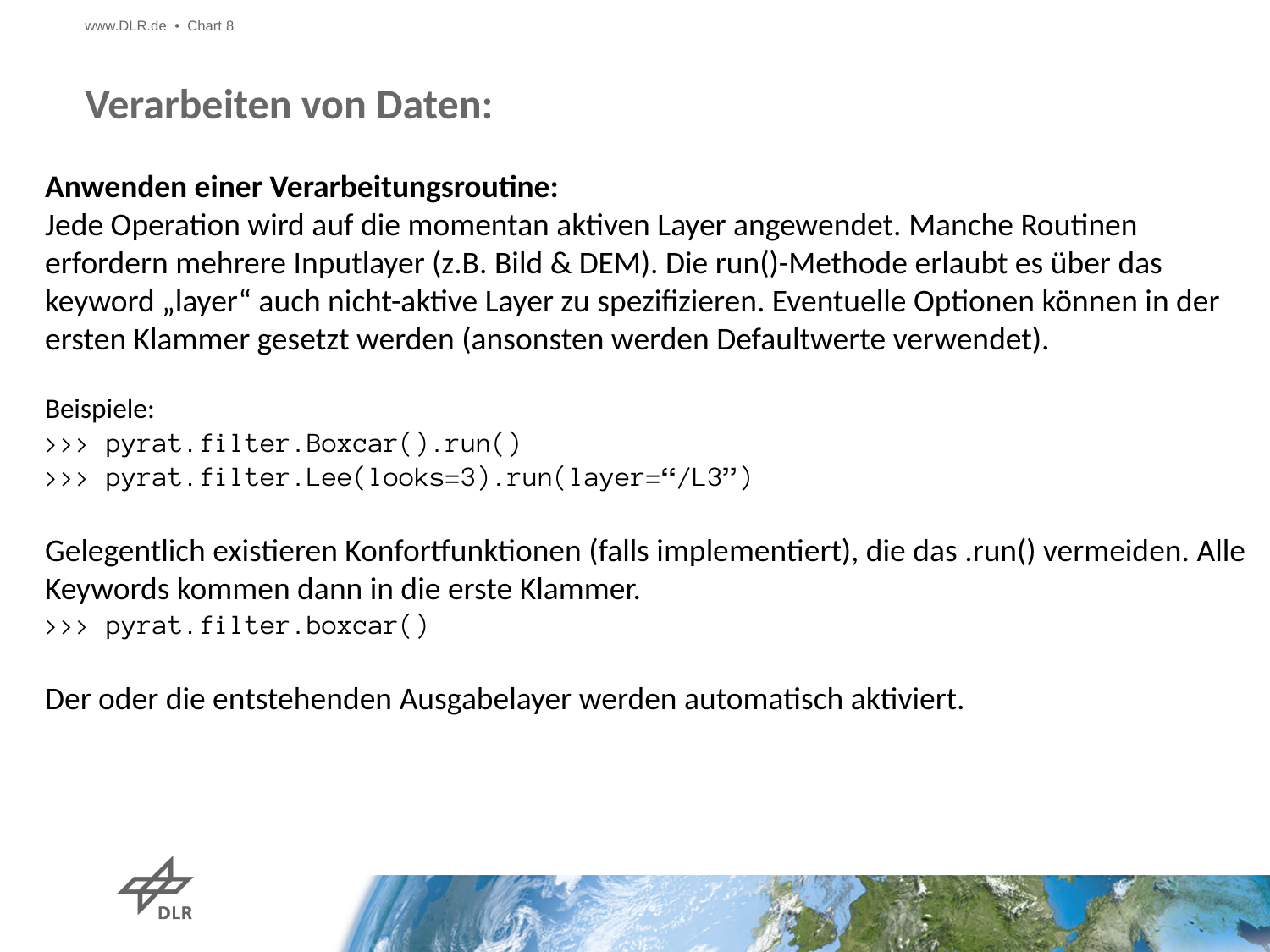

www.DLR.de  •  Chart 8
# Verarbeiten von Daten:
Anwenden einer Verarbeitungsroutine:
Jede Operation wird auf die momentan aktiven Layer angewendet. Manche Routinen erfordern mehrere Inputlayer (z.B. Bild & DEM). Die run()-Methode erlaubt es über das keyword „layer“ auch nicht-aktive Layer zu spezifizieren. Eventuelle Optionen können in der ersten Klammer gesetzt werden (ansonsten werden Defaultwerte verwendet).
Beispiele:
>>> pyrat.filter.Boxcar().run()
>>> pyrat.filter.Lee(looks=3).run(layer=“/L3”)

Gelegentlich existieren Konfortfunktionen (falls implementiert), die das .run() vermeiden. Alle Keywords kommen dann in die erste Klammer.
>>> pyrat.filter.boxcar()

Der oder die entstehenden Ausgabelayer werden automatisch aktiviert.